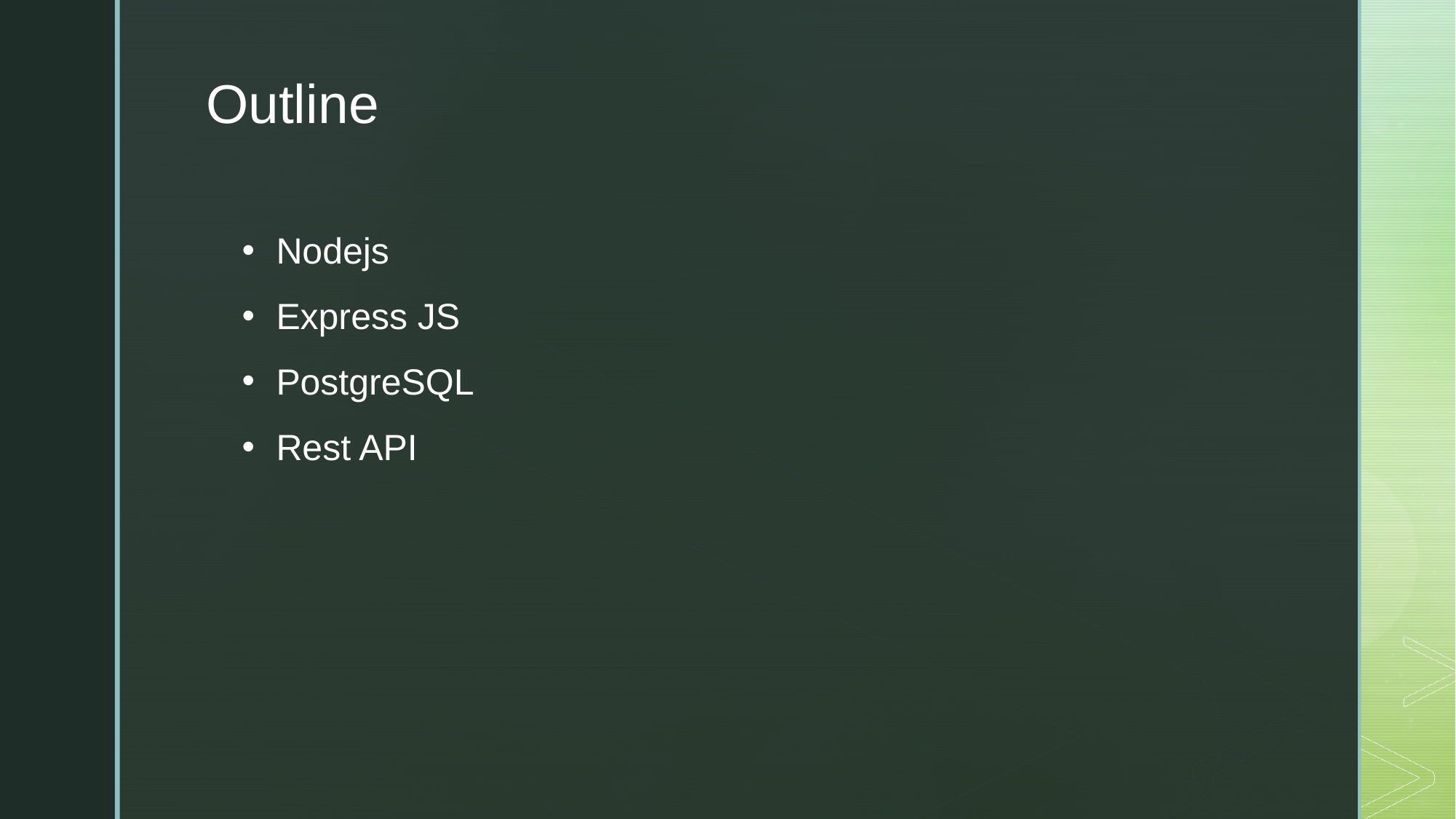

Outline
Nodejs
Express JS
PostgreSQL
Rest API